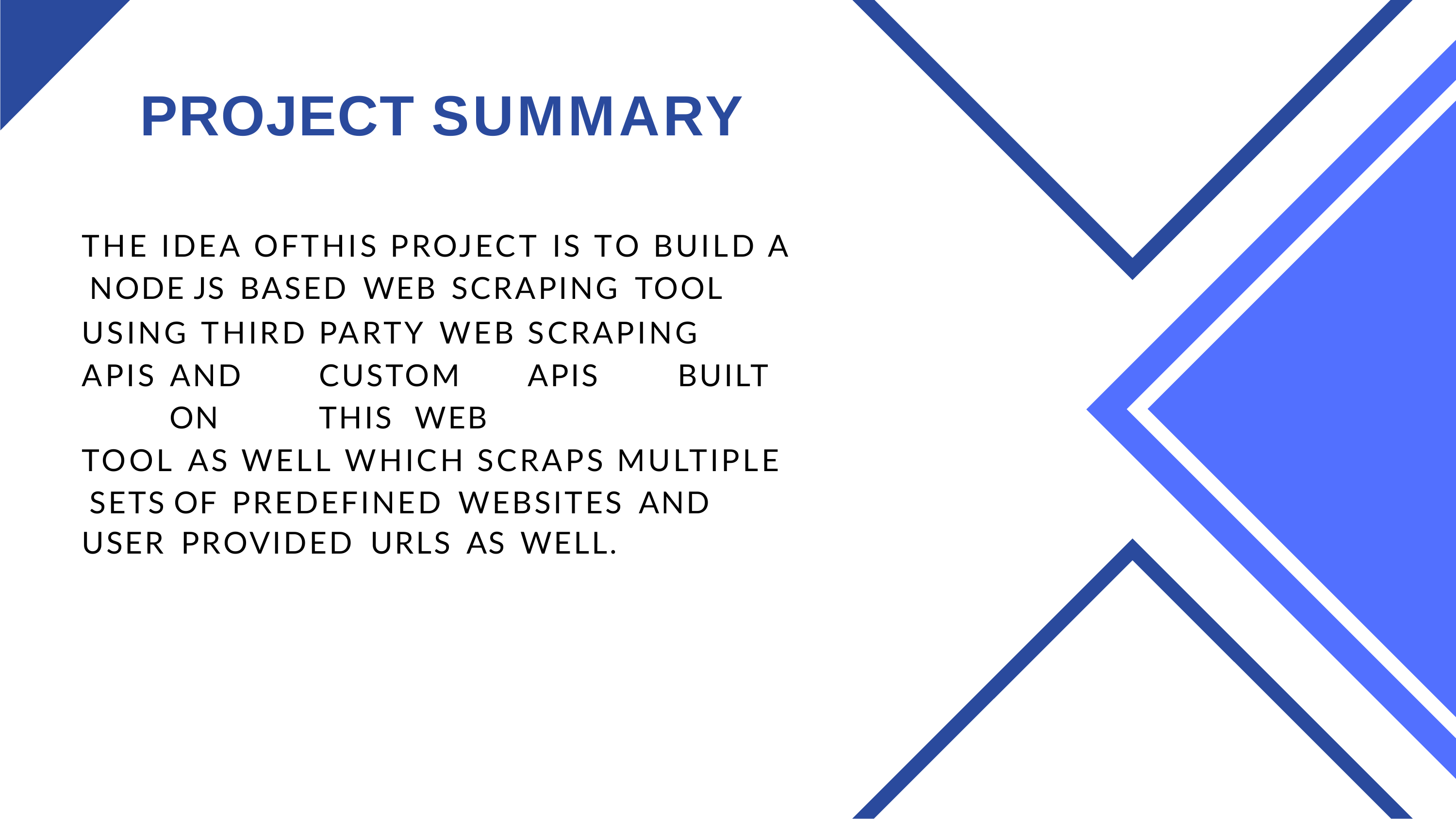

# PROJECT SUMMARY
THE	IDEA	OFTHIS	PROJECT	IS	TO	BUILD	A  NODE	JS	BASED	WEB	SCRAPING	TOOL
USING	THIRD	PARTY	WEB		SCRAPING	APIS  AND	CUSTOM		APIS	BUILT	ON	THIS	WEB
TOOL		AS		WELL	WHICH	SCRAPS	MULTIPLE  SETS	OF	PREDEFINED	WEBSITES	AND
USER	PROVIDED	URLS	AS	WELL.